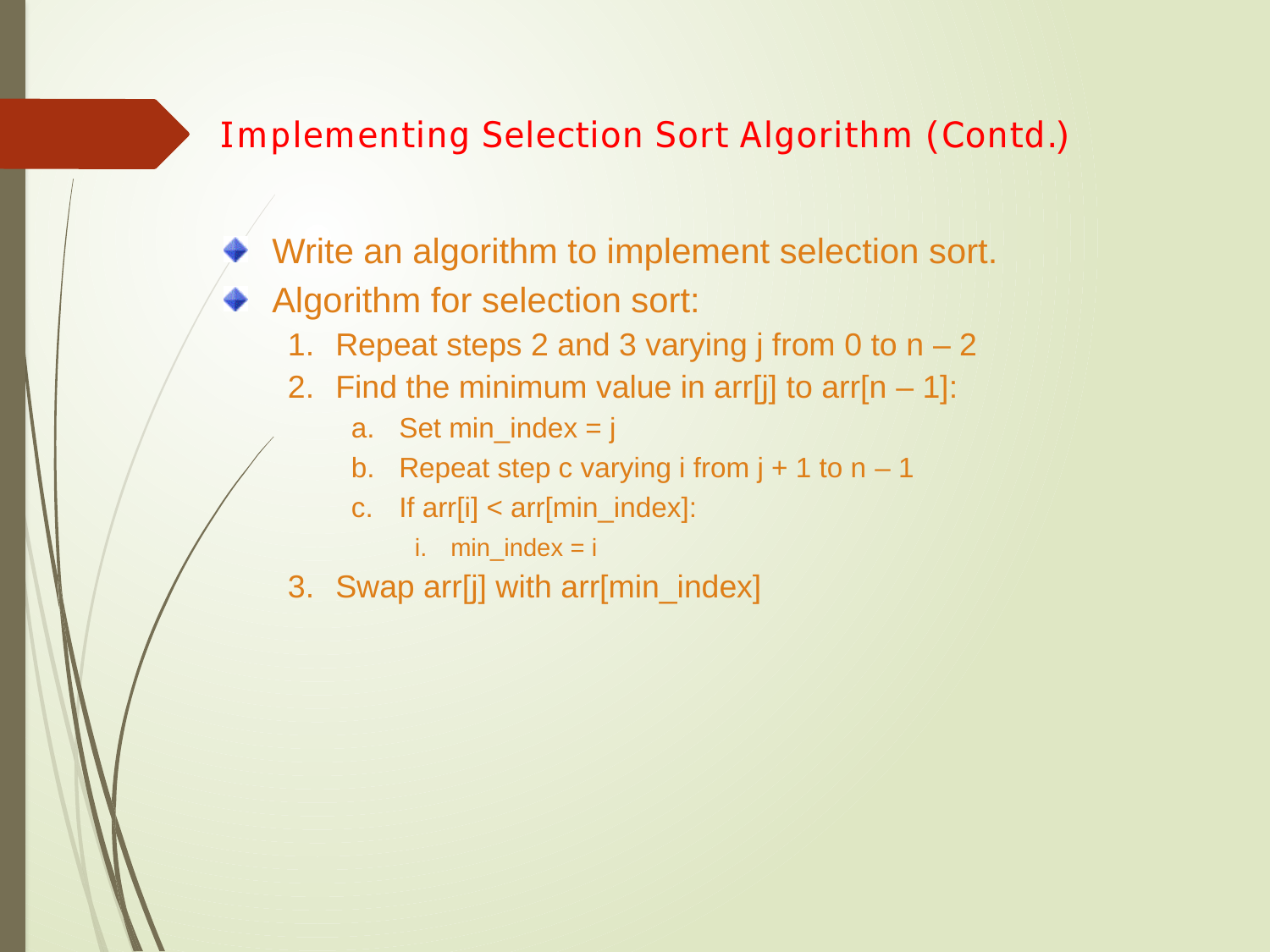

Implementing Selection Sort Algorithm (Contd.)
Write an algorithm to implement selection sort.
Algorithm for selection sort:
Repeat steps 2 and 3 varying j from 0 to n – 2
Find the minimum value in arr[j] to arr[n – 1]:
Set min_index = j
Repeat step c varying i from j + 1 to n – 1
If arr[i] < arr[min_index]:
	  i.   min_index = i
Swap arr[j] with arr[min_index]